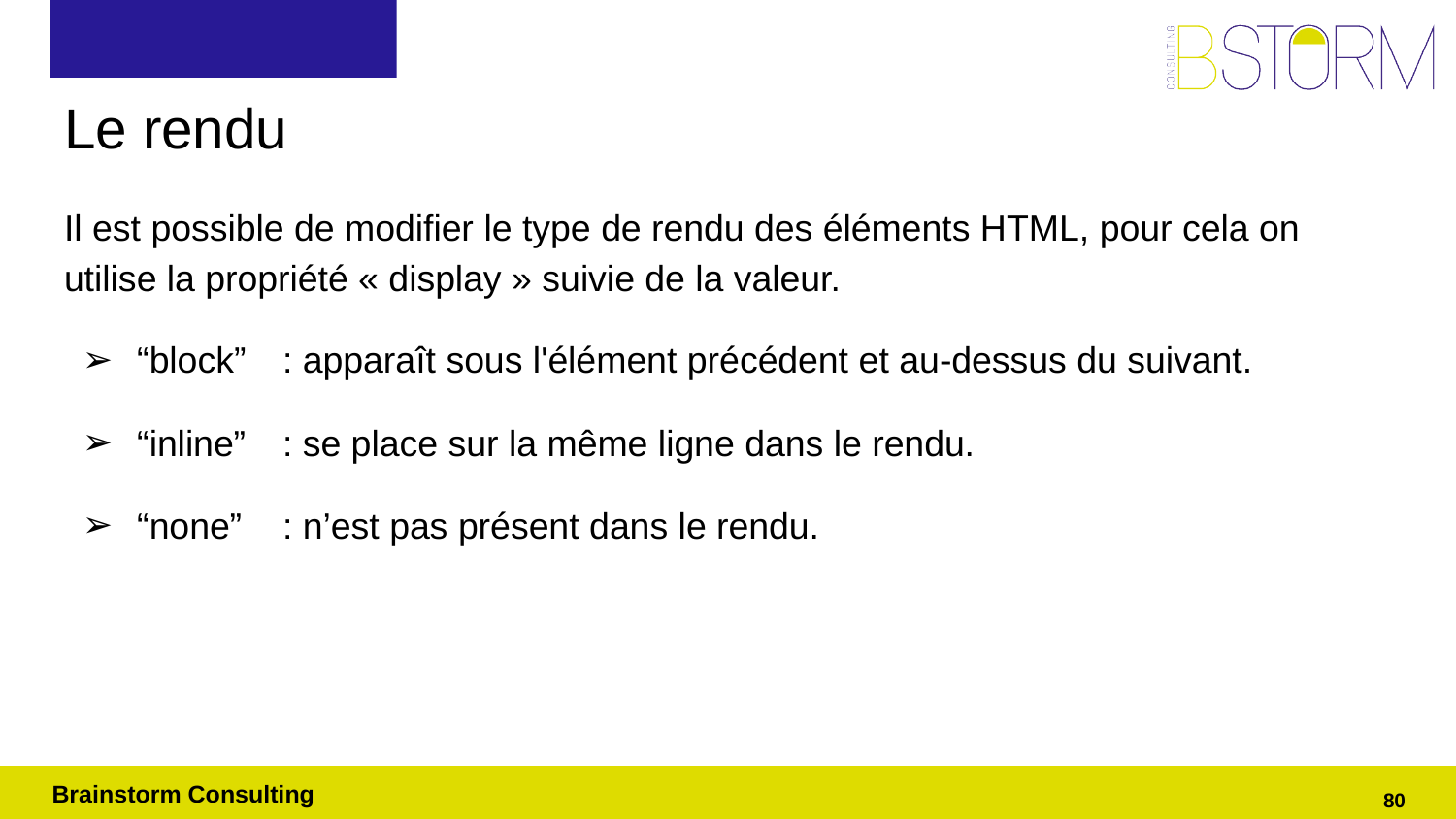

# Le rendu
Il est possible de modifier le type de rendu des éléments HTML, pour cela on utilise la propriété « display » suivie de la valeur.
“block”	: apparaît sous l'élément précédent et au-dessus du suivant.
“inline”	: se place sur la même ligne dans le rendu.
“none” 	: n’est pas présent dans le rendu.
80